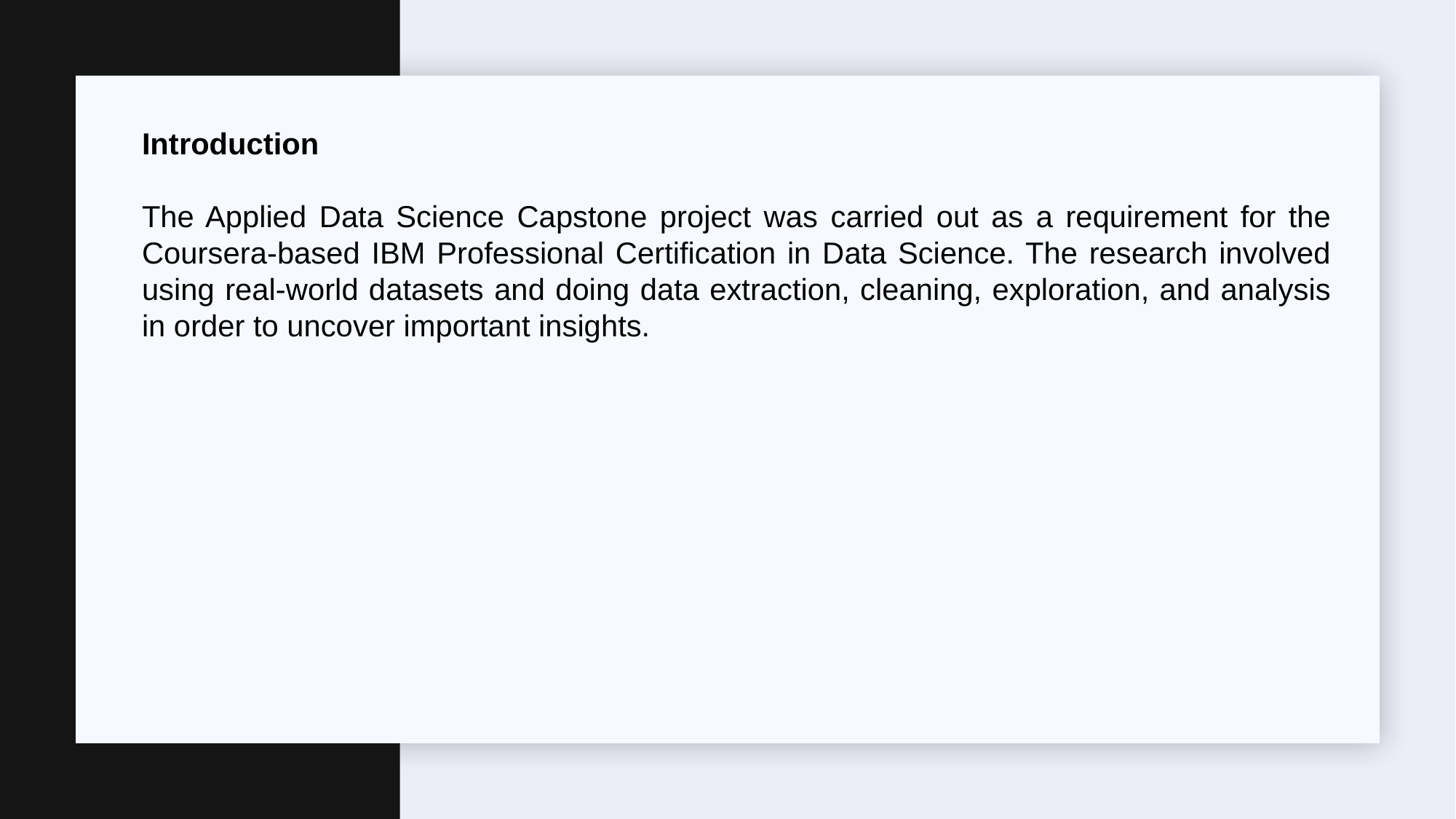

Introduction
The Applied Data Science Capstone project was carried out as a requirement for the Coursera-based IBM Professional Certification in Data Science. The research involved using real-world datasets and doing data extraction, cleaning, exploration, and analysis in order to uncover important insights.